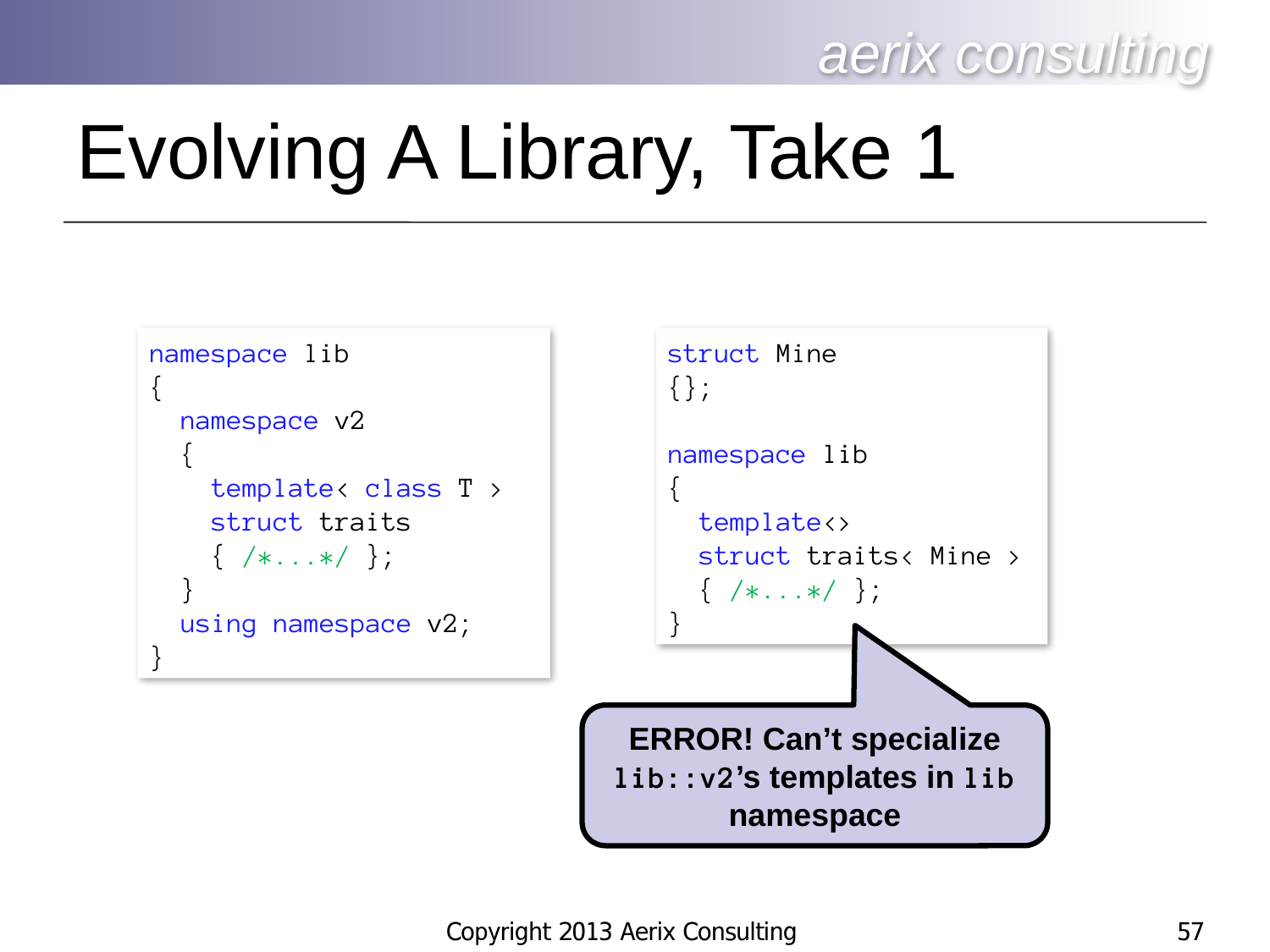

# Evolving A Library, Take 1
namespace lib
{
  namespace v2
  {
    template< class T >
    struct traits
    { /*...*/ };
  }
  using namespace v2;
}
struct Mine
{};

namespace lib
{
  template<>
  struct traits< Mine >
  { /*...*/ };
}
ERROR! Can’t specialize lib::v2’s templates in lib namespace
57
Copyright 2013 Aerix Consulting